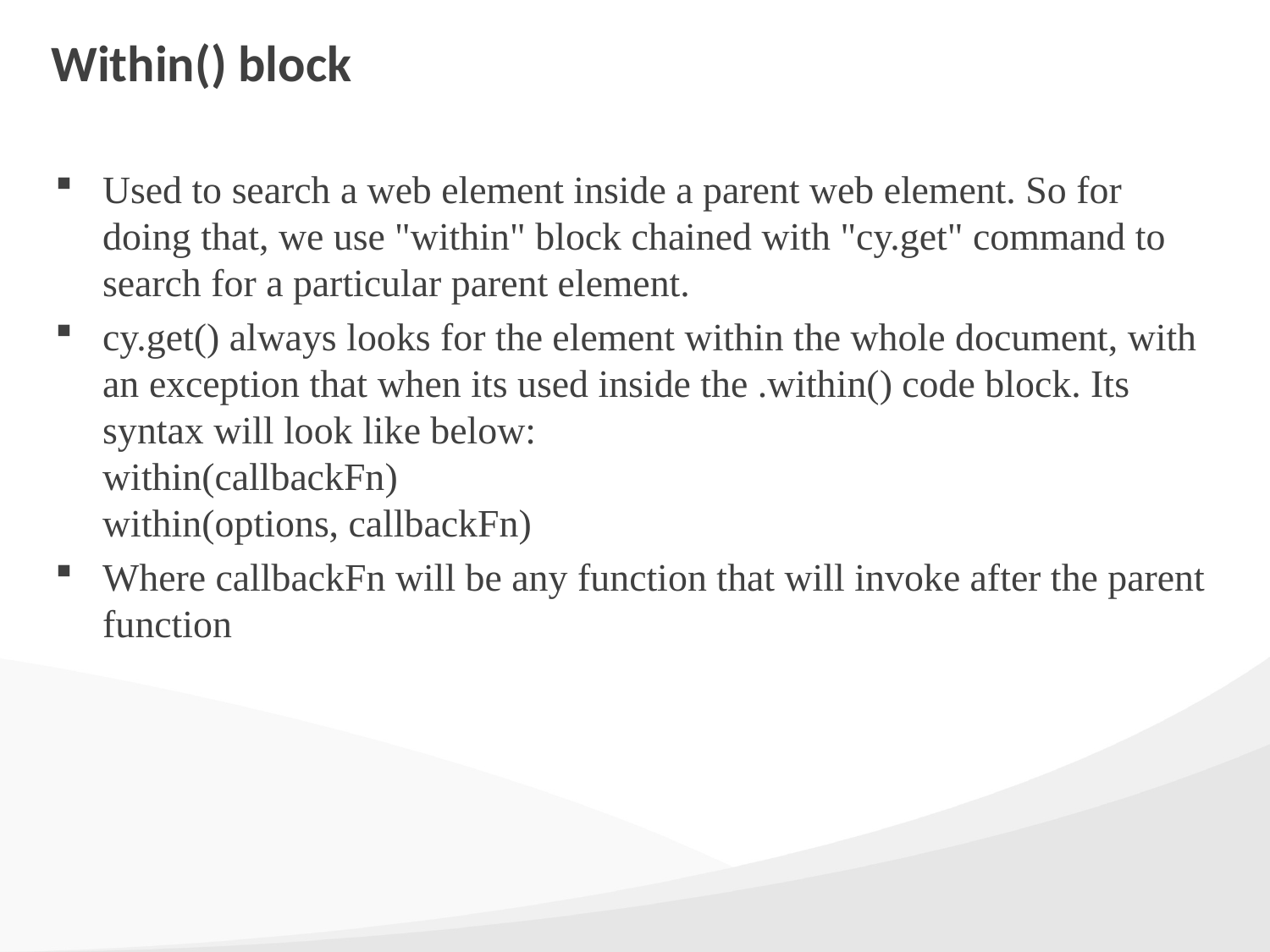

# Within() block
Used to search a web element inside a parent web element. So for doing that, we use "within" block chained with "cy.get" command to search for a particular parent element.
cy.get() always looks for the element within the whole document, with an exception that when its used inside the .within() code block. Its syntax will look like below:
within(callbackFn)
within(options, callbackFn)
Where callbackFn will be any function that will invoke after the parent function